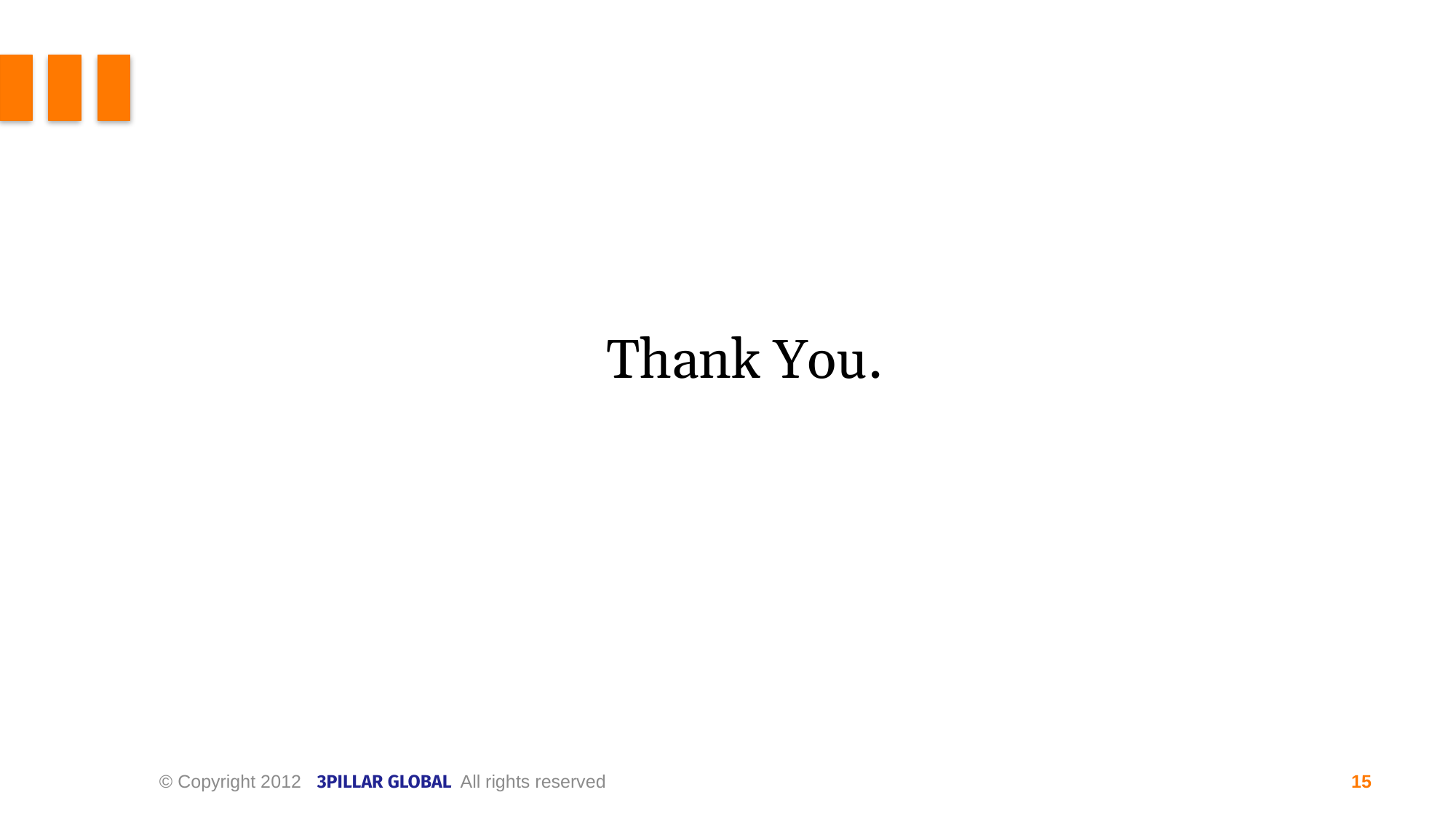

Thank You.
© Copyright 2012   3PILLAR GLOBAL  All rights reserved
15